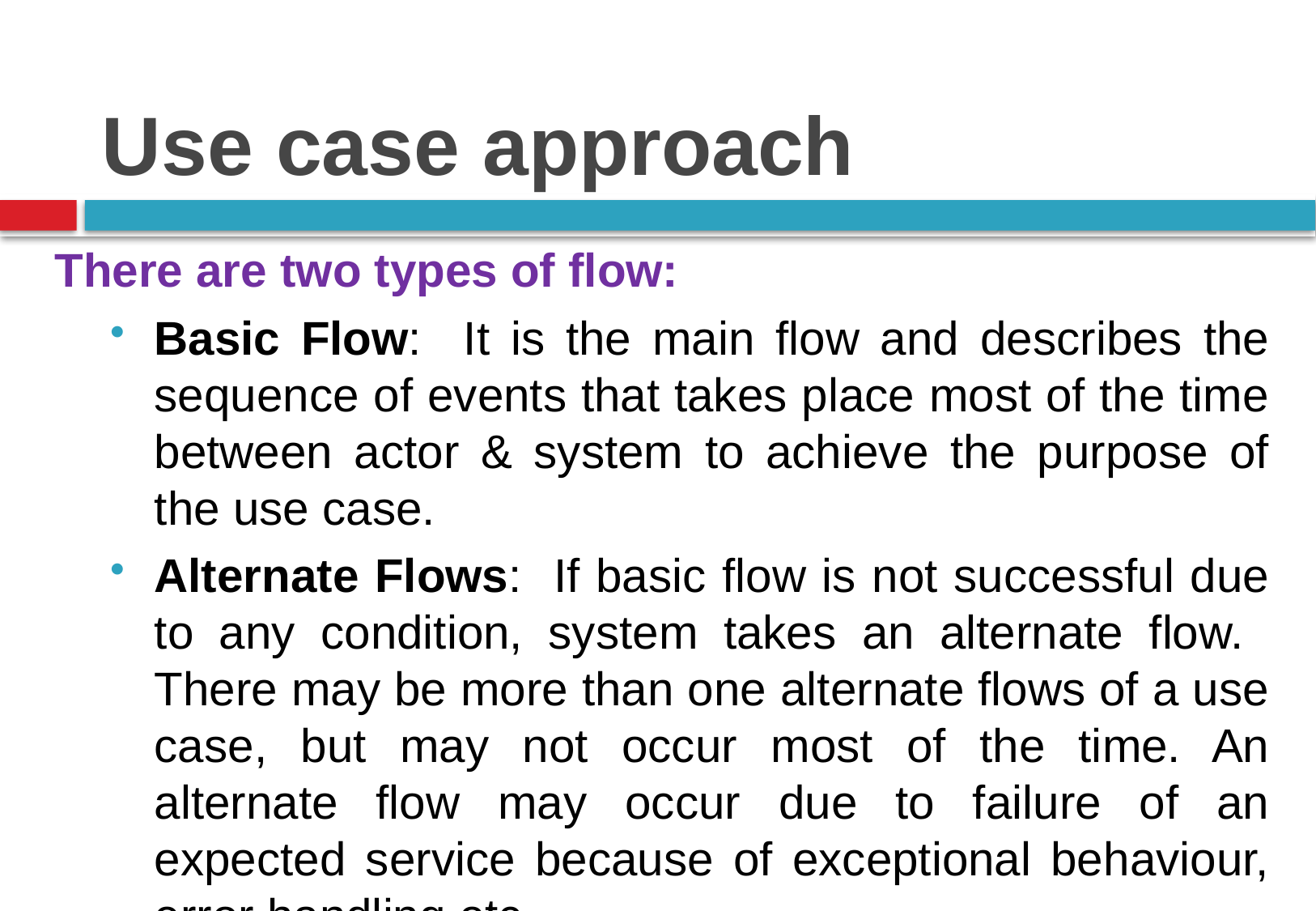

Use case approach
There are two types of flow:
Basic Flow:  It is the main flow and describes the sequence of events that takes place most of the time between actor & system to achieve the purpose of the use case.
Alternate Flows:  If basic flow is not successful due to any condition, system takes an alternate flow.  There may be more than one alternate flows of a use case, but may not occur most of the time. An alternate flow may occur due to failure of an expected service because of exceptional behaviour, error handling etc.